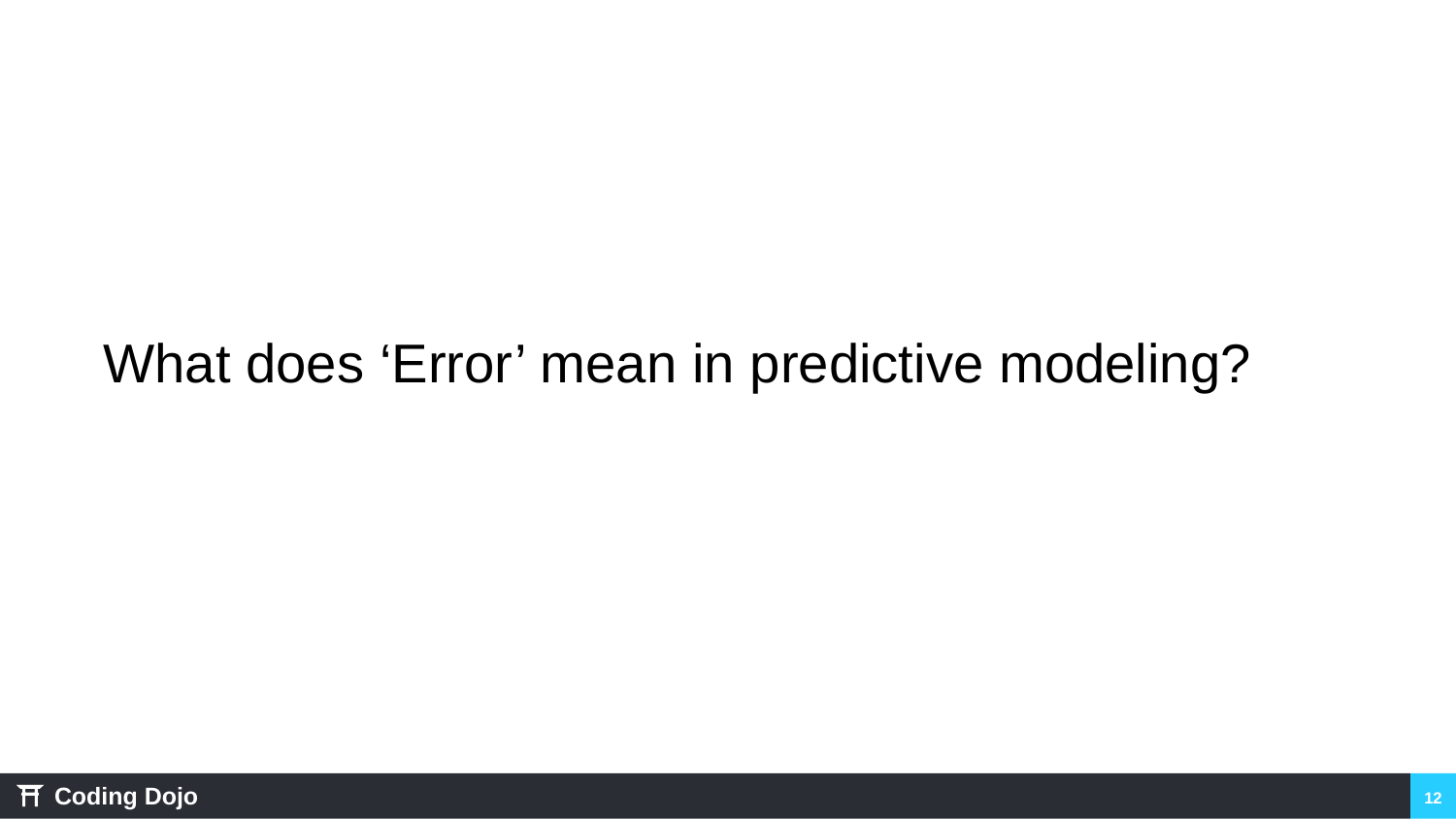

What does ‘Error’ mean in predictive modeling?